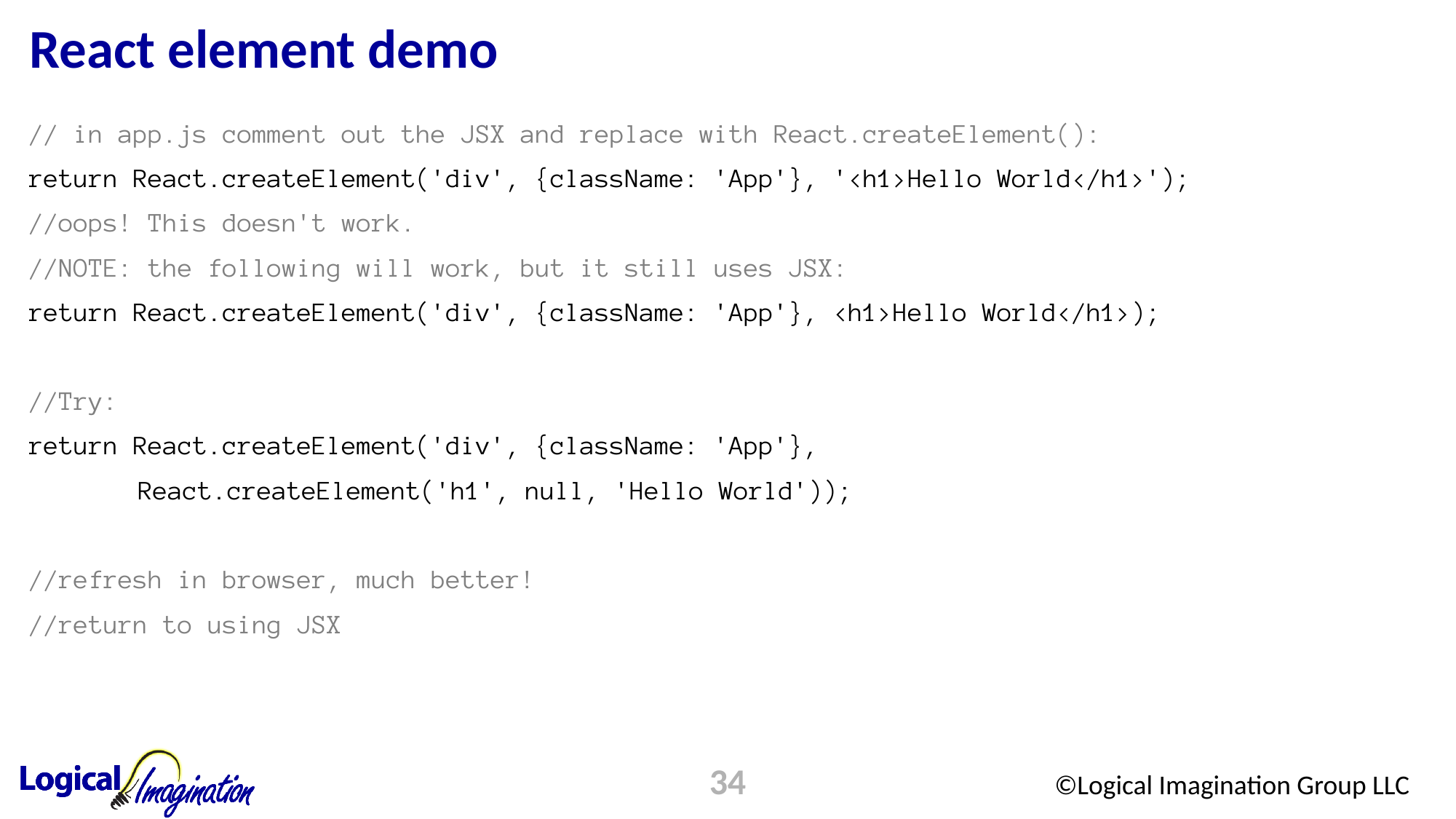

# React element demo
// in app.js comment out the JSX and replace with React.createElement():
return React.createElement('div', {className: 'App'}, '<h1>Hello World</h1>');
//oops! This doesn't work.
//NOTE: the following will work, but it still uses JSX:
return React.createElement('div', {className: 'App'}, <h1>Hello World</h1>);

//Try:
return React.createElement('div', {className: 'App'},
	React.createElement('h1', null, 'Hello World'));

//refresh in browser, much better!
//return to using JSX
34